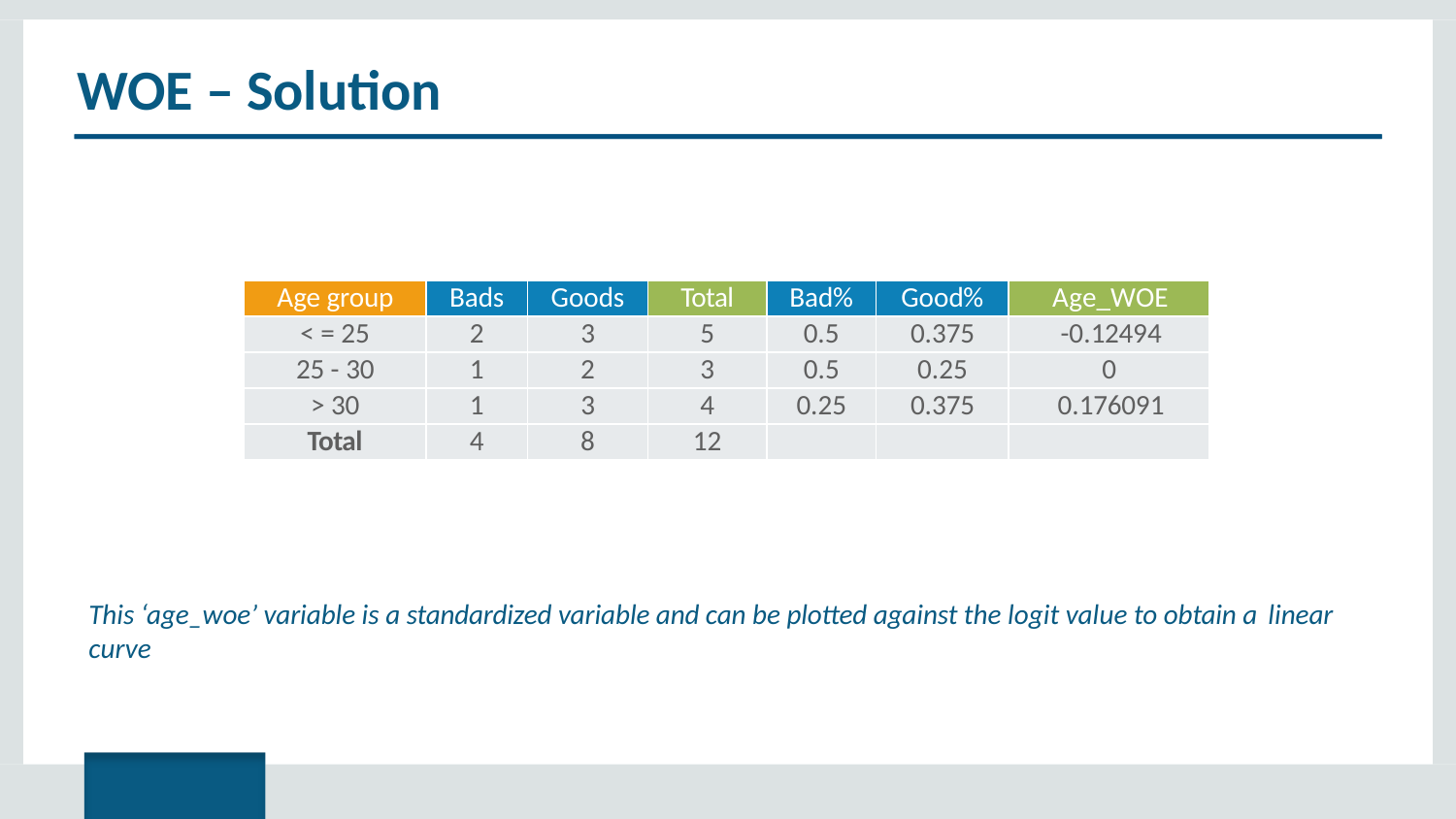

# WOE – Solution

| Age group | Bads | Goods | Total | Bad% | Good% | Age\_WOE |
| --- | --- | --- | --- | --- | --- | --- |
| < = 25 | 2 | 3 | 5 | 0.5 | 0.375 | -0.12494 |
| 25 - 30 | 1 | 2 | 3 | 0.5 | 0.25 | 0 |
| > 30 | 1 | 3 | 4 | 0.25 | 0.375 | 0.176091 |
| Total | 4 | 8 | 12 |  |  |  |
This ‘age_woe’ variable is a standardized variable and can be plotted against the logit value to obtain a linear
curve